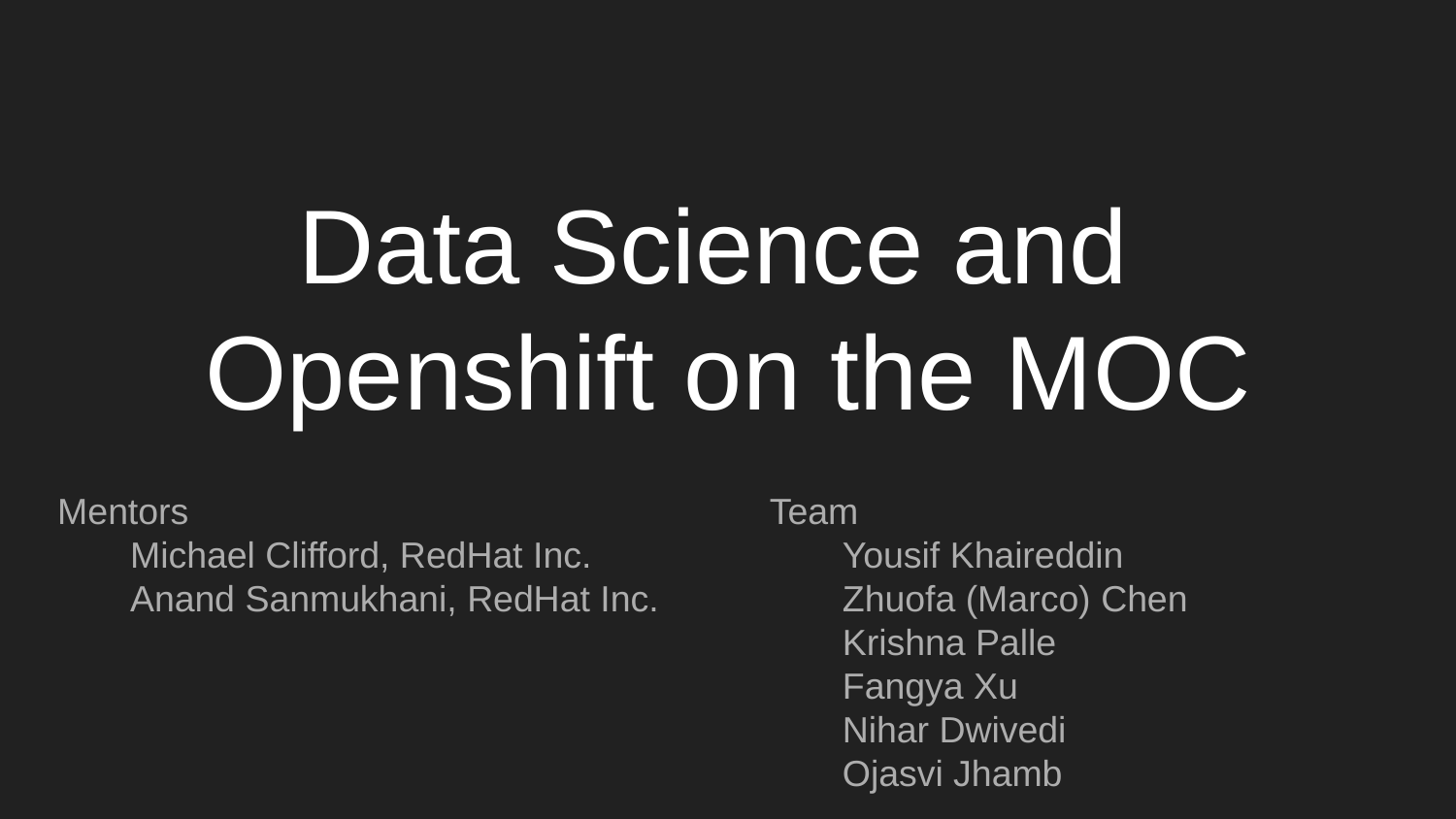

# Data Science and Openshift on the MOC
Mentors
Michael Clifford, RedHat Inc.
Anand Sanmukhani, RedHat Inc.

Team
Yousif Khaireddin
Zhuofa (Marco) Chen
Krishna Palle
Fangya Xu
Nihar Dwivedi
Ojasvi Jhamb